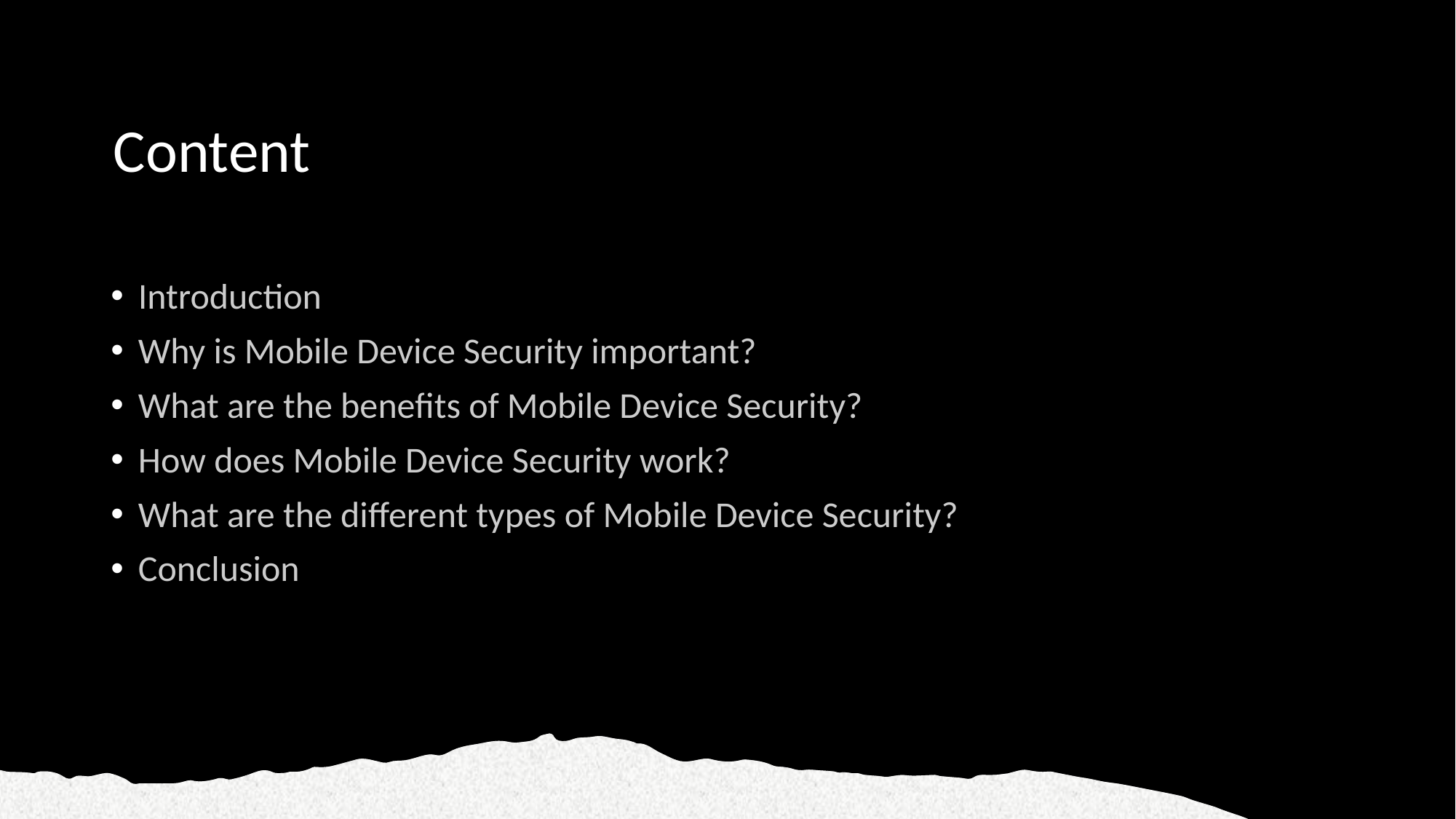

# Content
Introduction
Why is Mobile Device Security important?
What are the benefits of Mobile Device Security?
How does Mobile Device Security work?
What are the different types of Mobile Device Security?
Conclusion